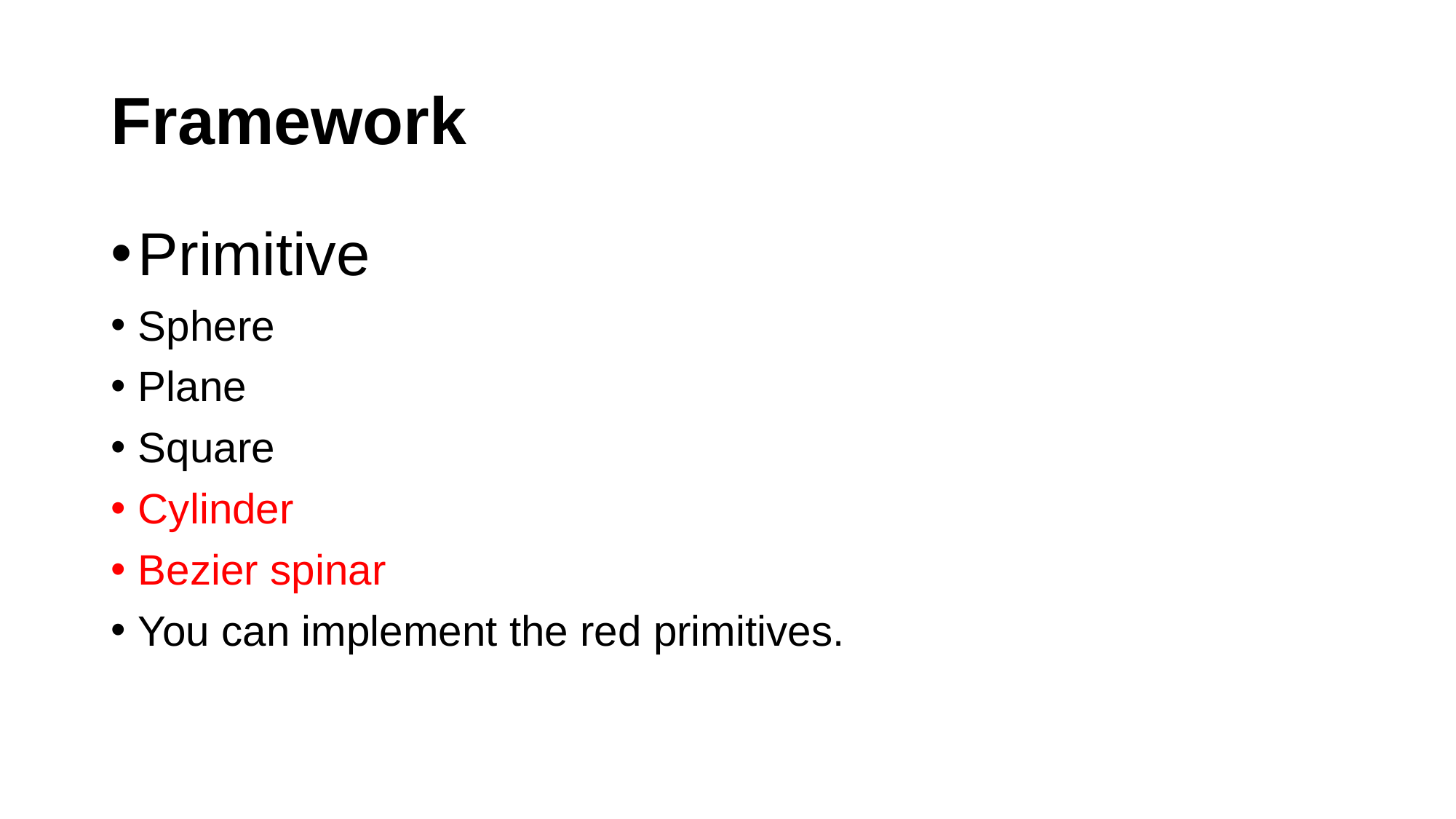

# Framework
Primitive
Sphere
Plane
Square
Cylinder
Bezier spinar
You can implement the red primitives.